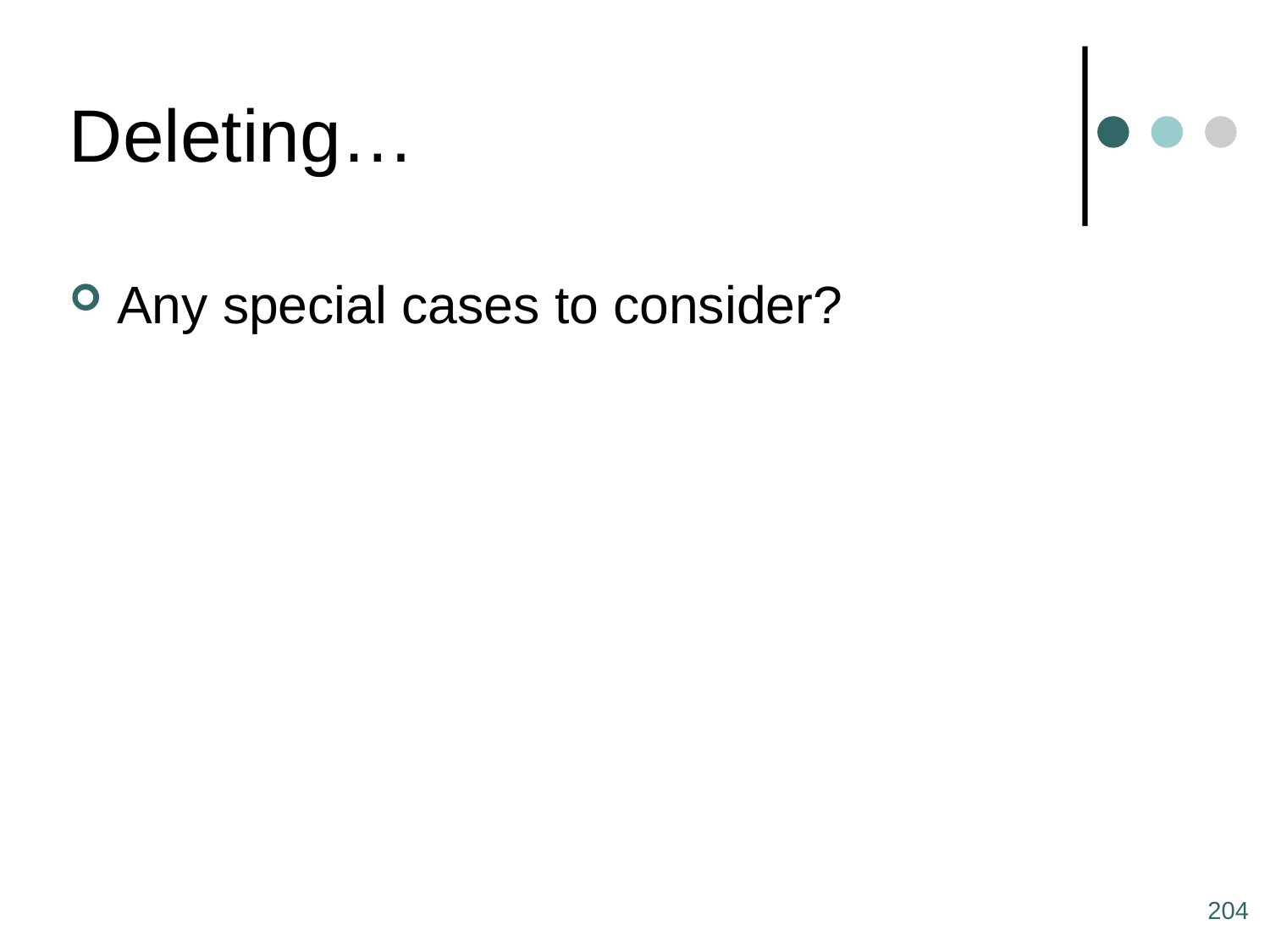

# Deleting…
Any special cases to consider?
204